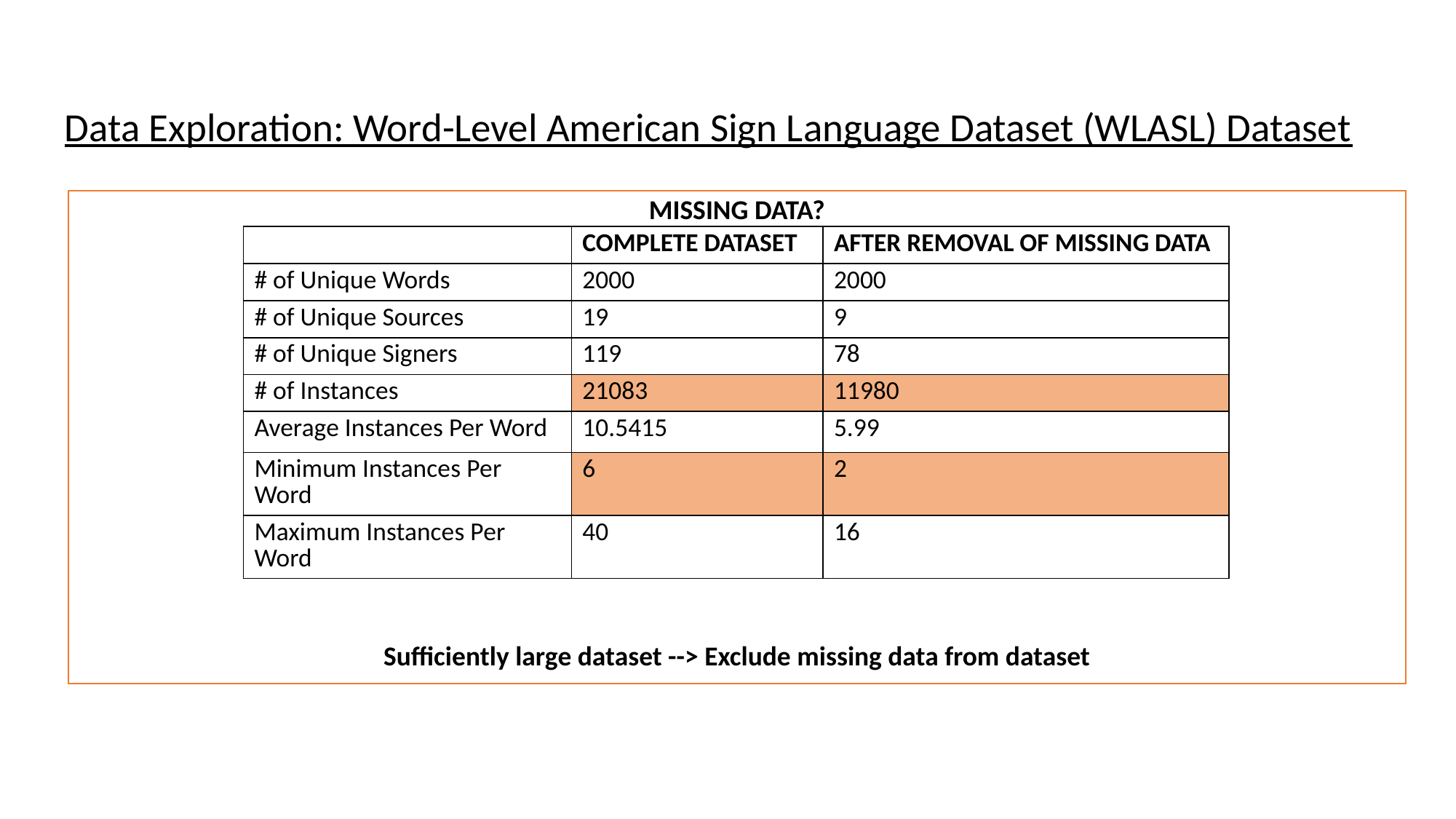

# Data Exploration: Word-Level American Sign Language Dataset (WLASL) Dataset
MISSING DATA?

Sufficiently large dataset --> Exclude missing data from dataset
|  | COMPLETE DATASET | AFTER REMOVAL OF MISSING DATA |
| --- | --- | --- |
| # of Unique Words | 2000 | 2000 |
| # of Unique Sources | 19 | 9 |
| # of Unique Signers | 119 | 78 |
| # of Instances | 21083 | 11980 |
| Average Instances Per Word | 10.5415 | 5.99 |
| Minimum Instances Per Word | 6 | 2 |
| Maximum Instances Per Word | 40 | 16 |